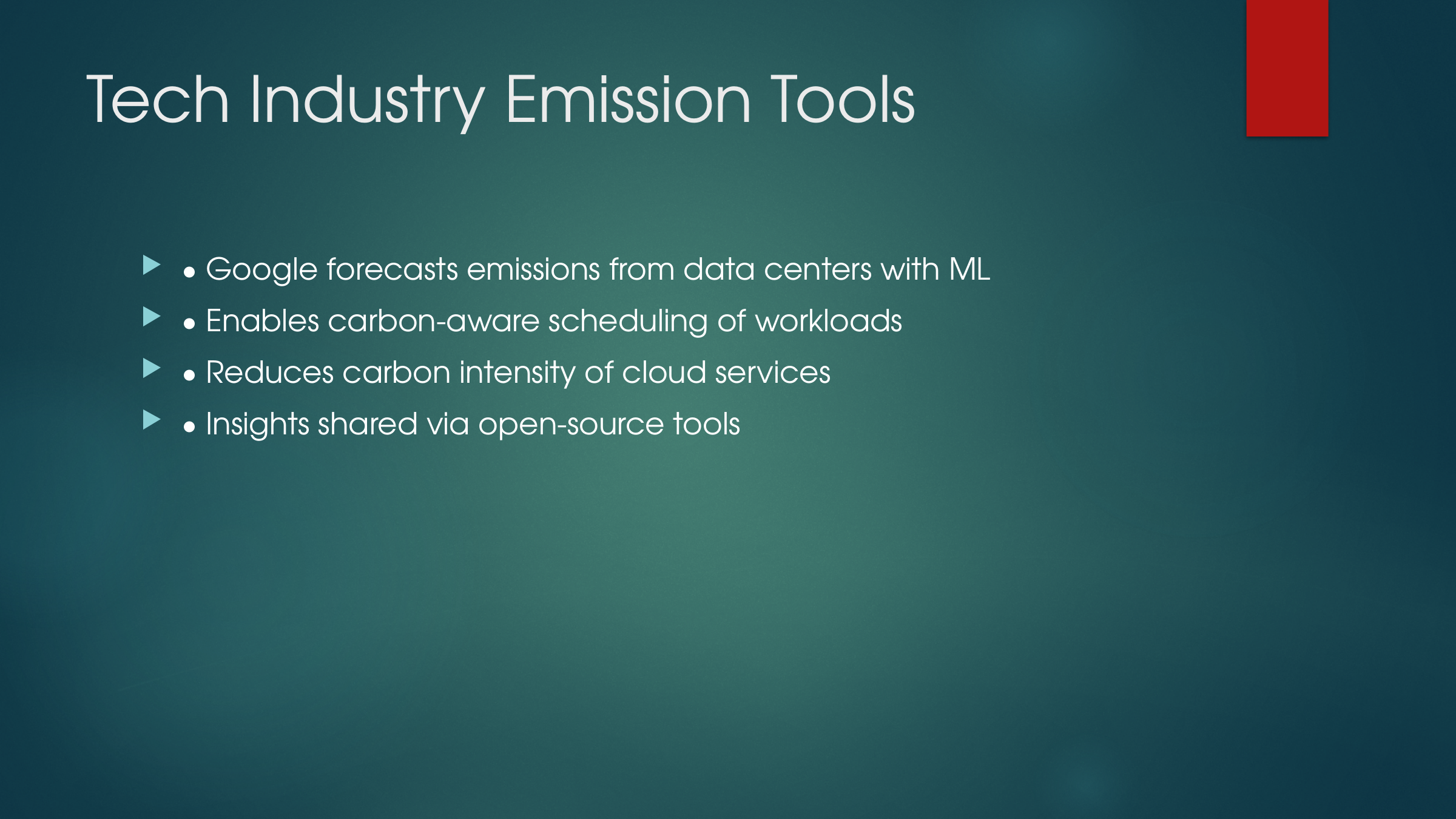

# Tech Industry Emission Tools
• Google forecasts emissions from data centers with ML
• Enables carbon-aware scheduling of workloads
• Reduces carbon intensity of cloud services
• Insights shared via open-source tools